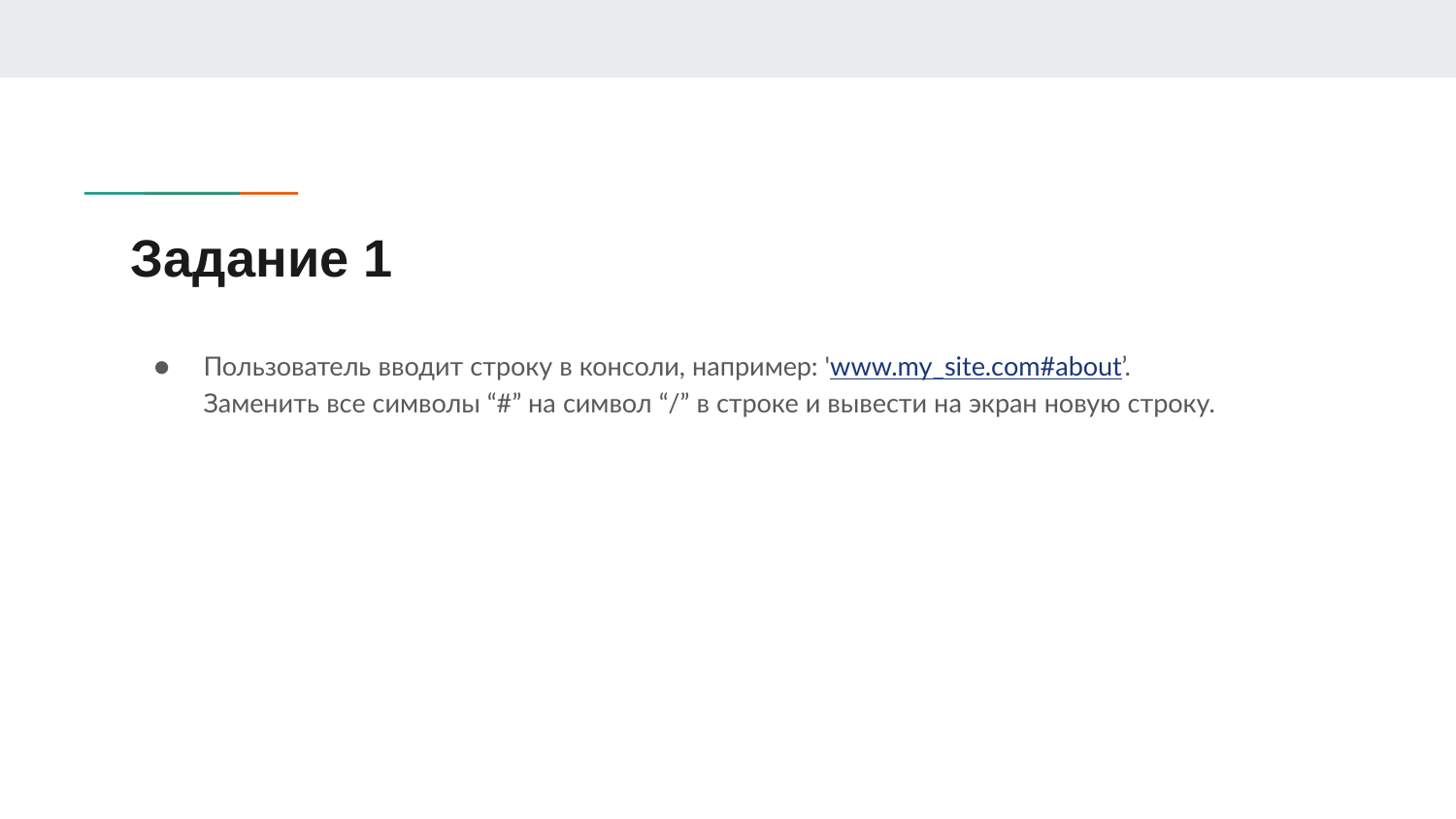

# Задание 1
Пользователь вводит строку в консоли, например: 'www.my_site.com#about’.
Заменить все символы “#” на символ “/” в строке и вывести на экран новую строку.